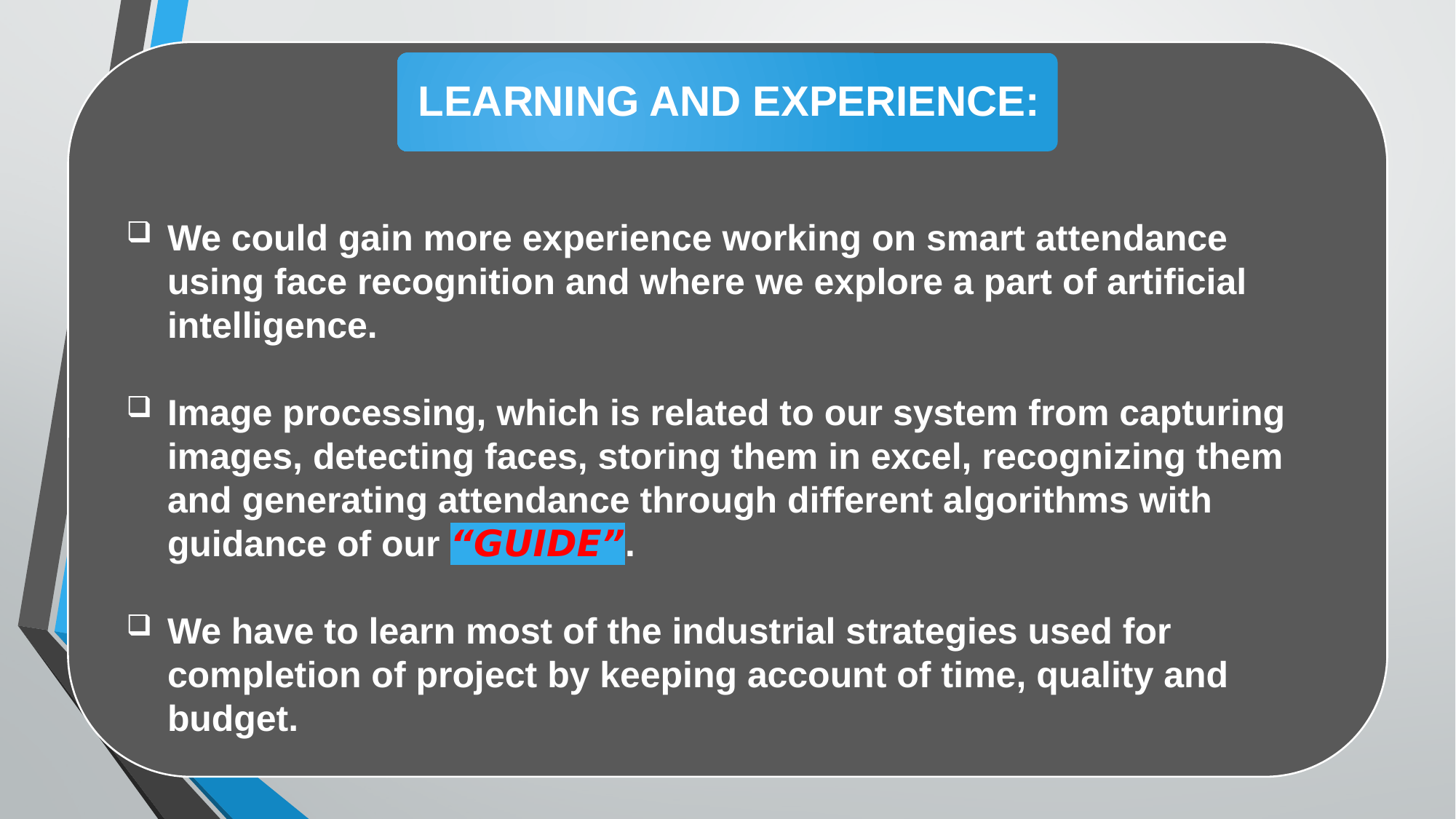

LEARNING AND EXPERIENCE:
We could gain more experience working on smart attendance using face recognition and where we explore a part of artificial intelligence.

Image processing, which is related to our system from capturing images, detecting faces, storing them in excel, recognizing them and generating attendance through different algorithms with guidance of our “GUIDE”.

We have to learn most of the industrial strategies used for completion of project by keeping account of time, quality and budget.